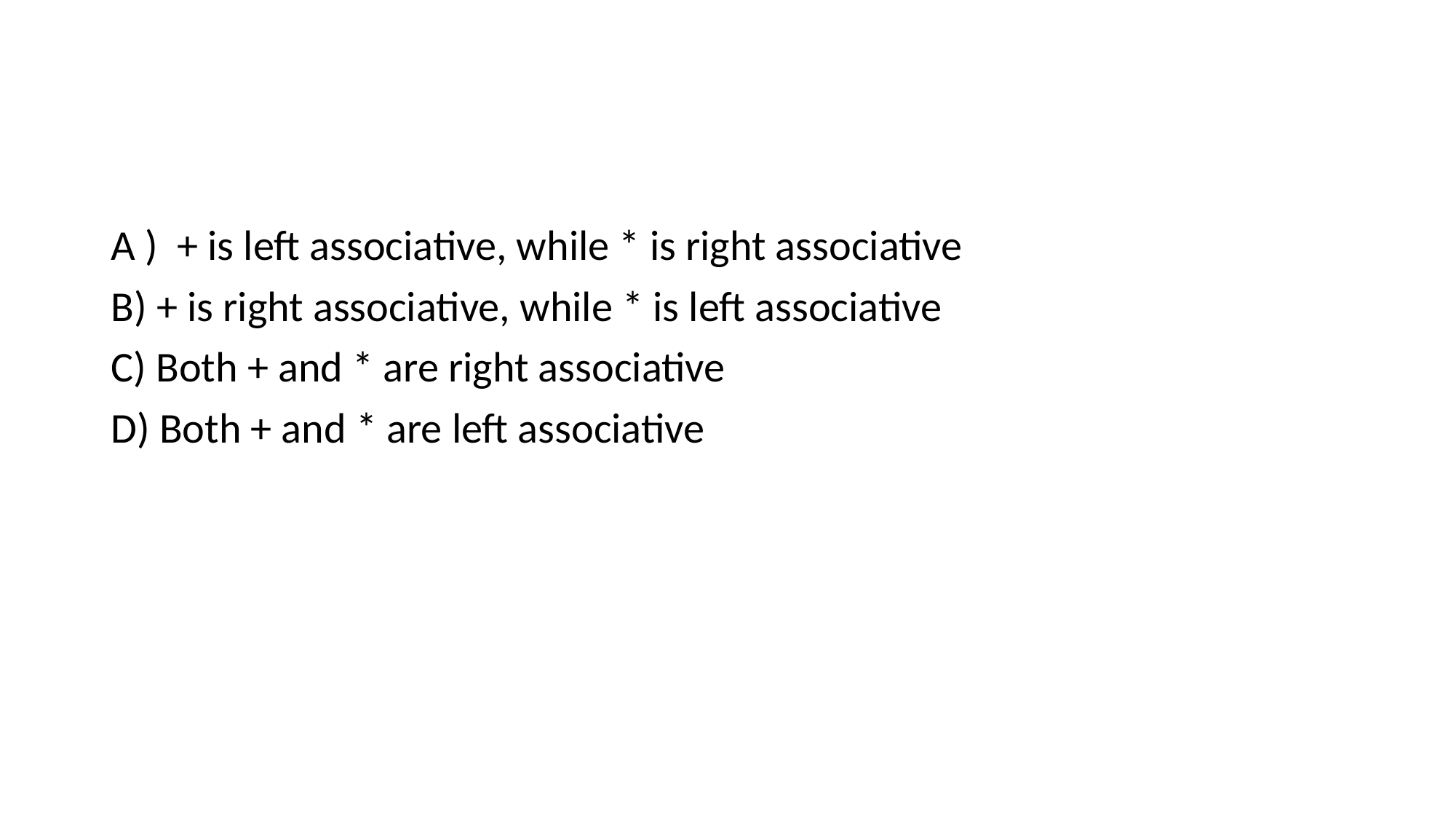

#
A )  + is left associative, while * is right associative
B) + is right associative, while * is left associative
C) Both + and * are right associative
D) Both + and * are left associative